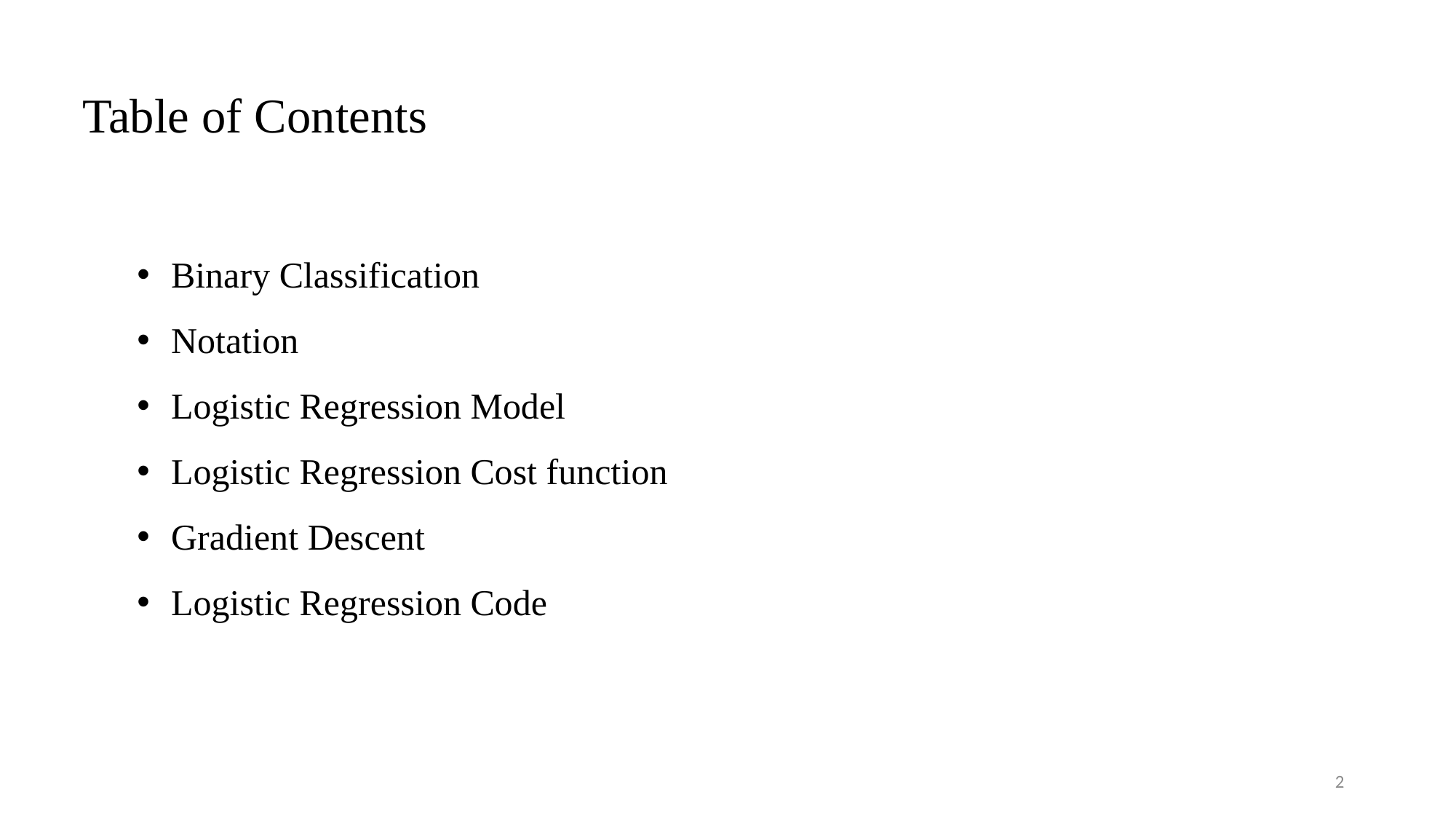

Table of Contents

Binary Classification
Notation
Logistic Regression Model
Logistic Regression Cost function
Gradient Descent
Logistic Regression Code
2